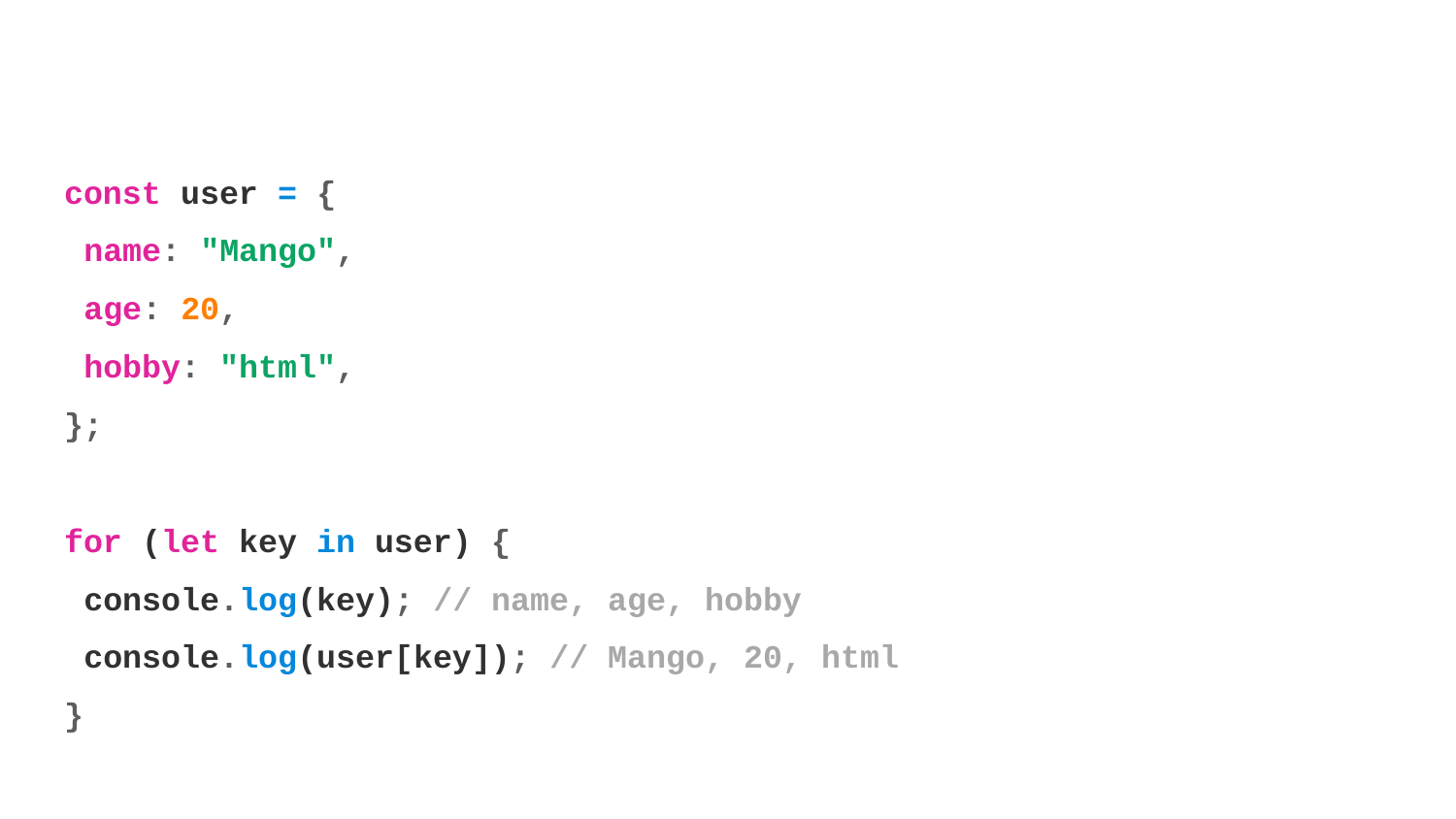

const user = {
 name: "Mango",
 age: 20,
 hobby: "html",
};

for (let key in user) {
 console.log(key); // name, age, hobby
 console.log(user[key]); // Mango, 20, html
}